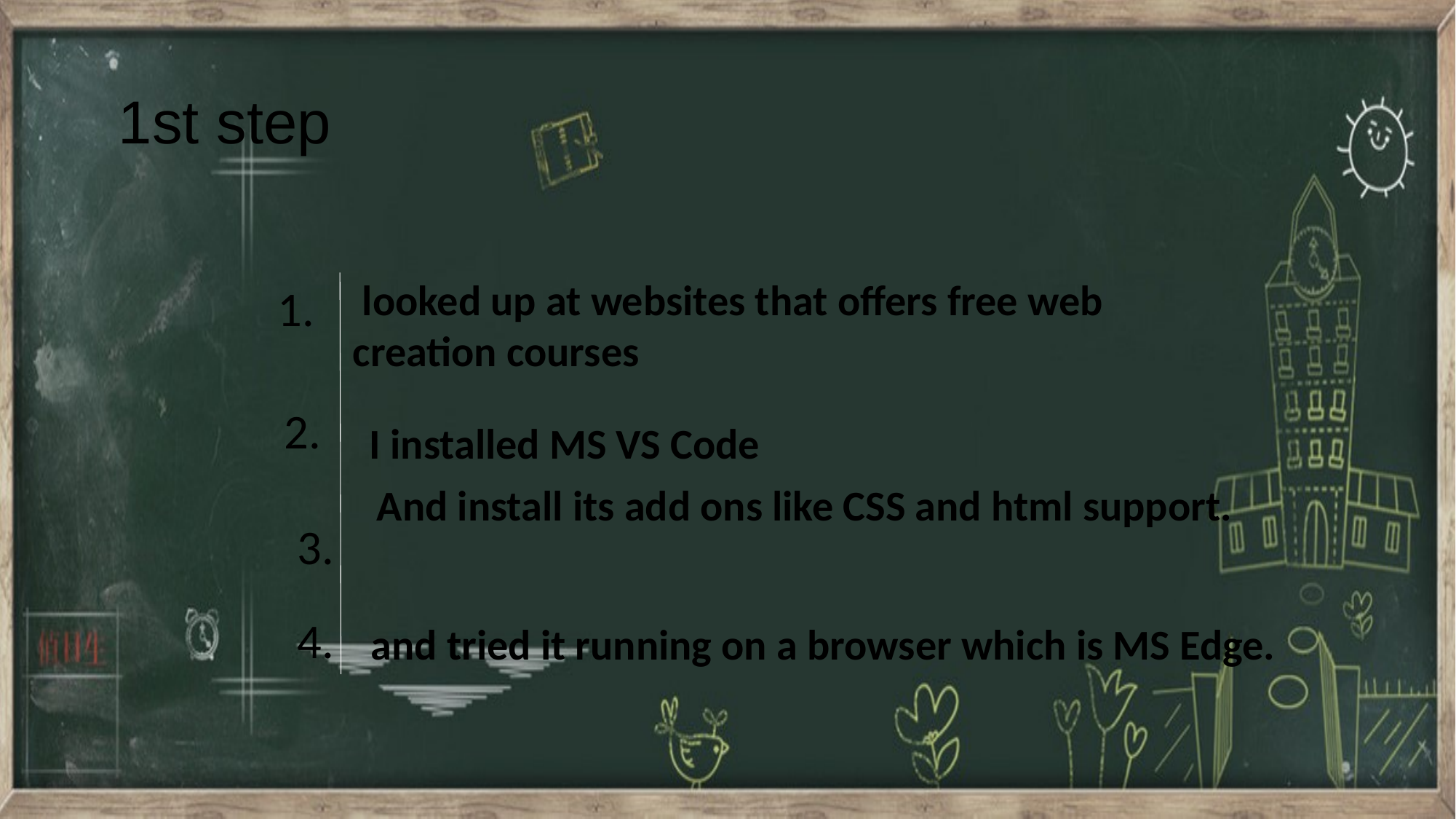

1st step

 looked up at websites that offers free web creation courses
  1.

  2.
I installed MS VS Code
And install its add ons like CSS and html support.
  3.
  4.
and tried it running on a browser which is MS Edge.